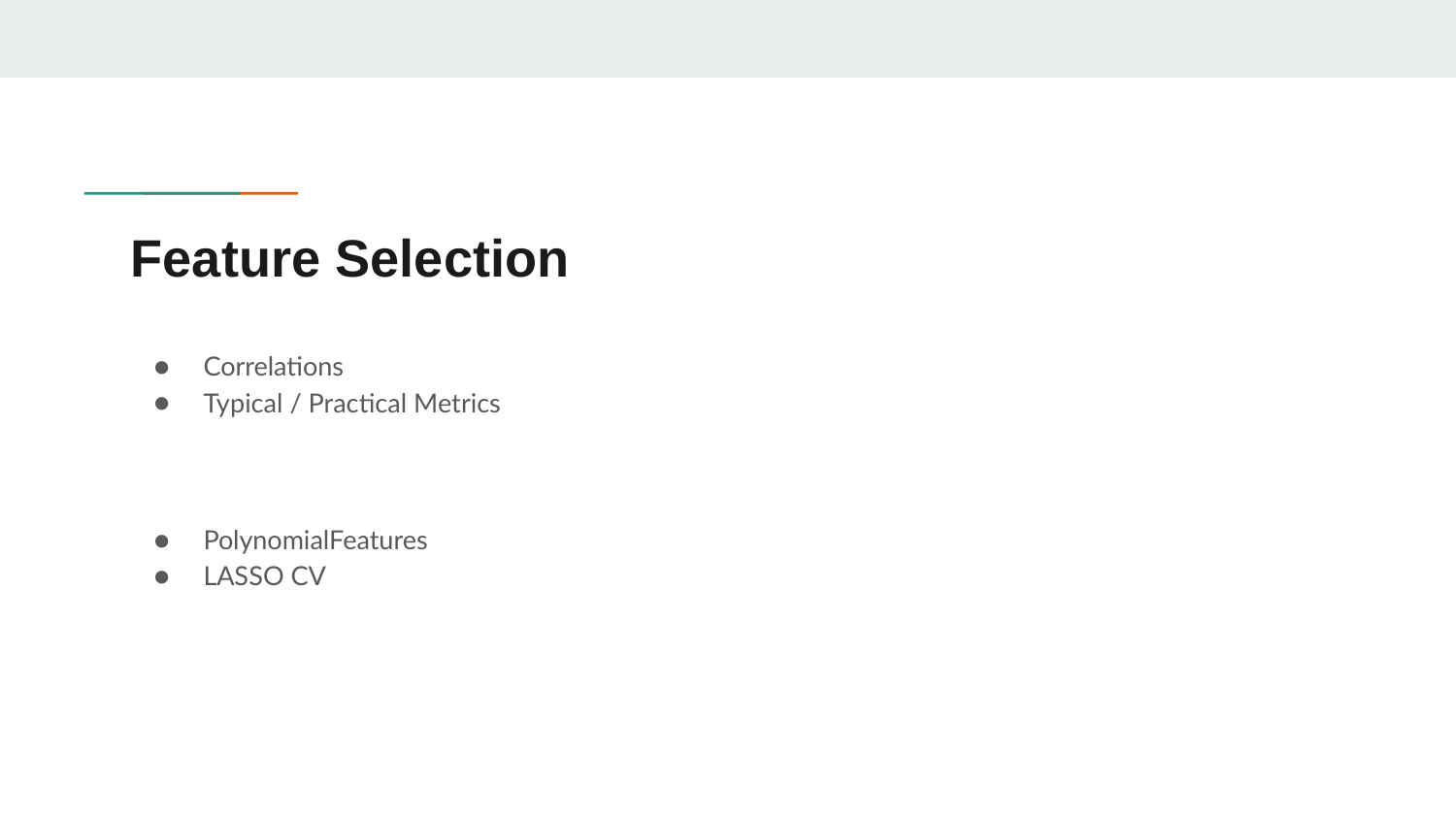

# Feature Selection
Correlations
Typical / Practical Metrics

PolynomialFeatures
LASSO CV